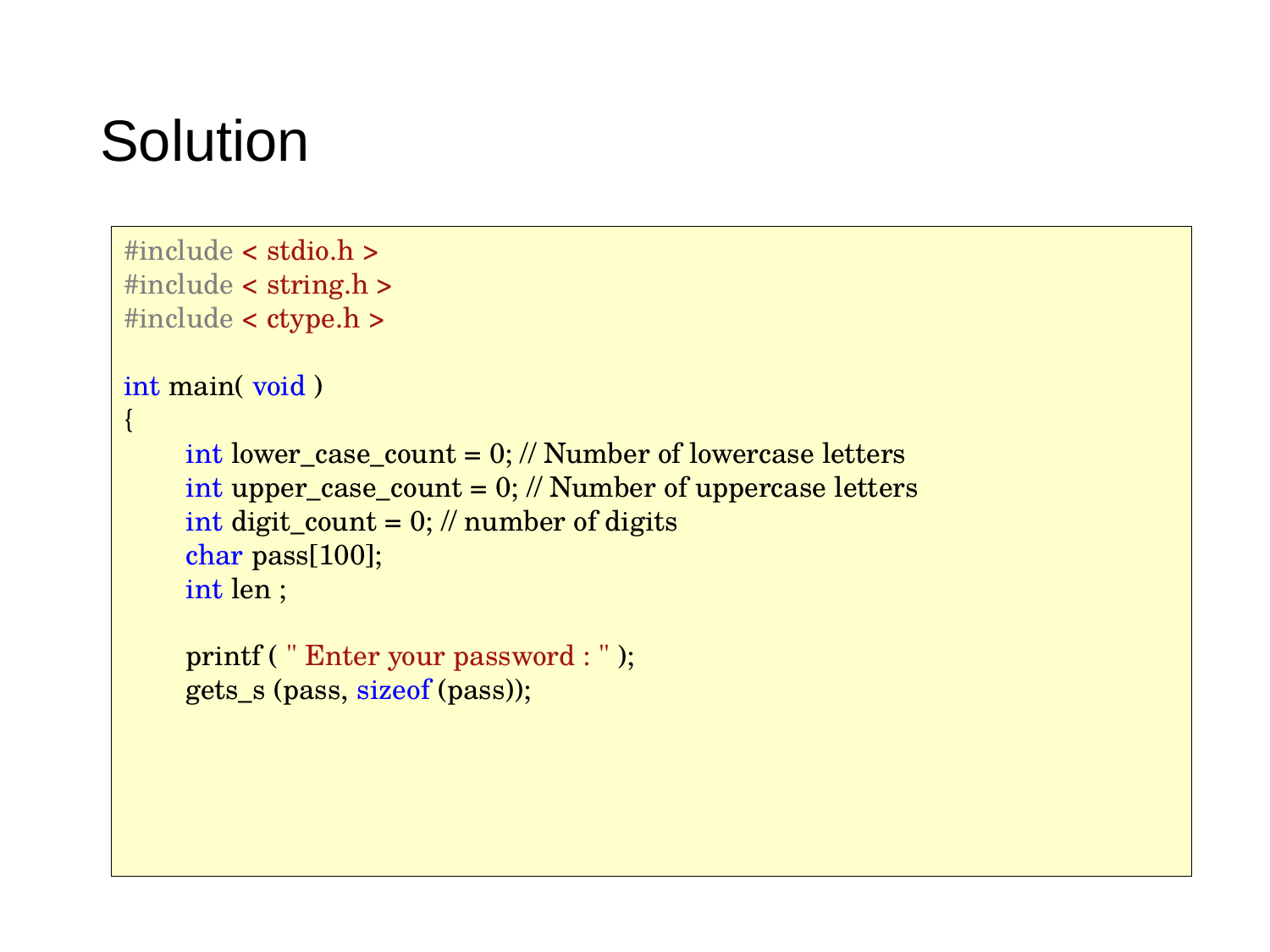

# Solution
#include < stdio.h >
#include < string.h >
#include < ctype.h >

int main( void )
{
        int lower_case_count = 0; // Number of lowercase letters
        int upper_case_count = 0; // Number of uppercase letters
        int digit_count = 0; // number of digits
        char pass[100];
        int len ;

        printf ( " Enter your password : " );
        gets_s (pass, sizeof (pass));